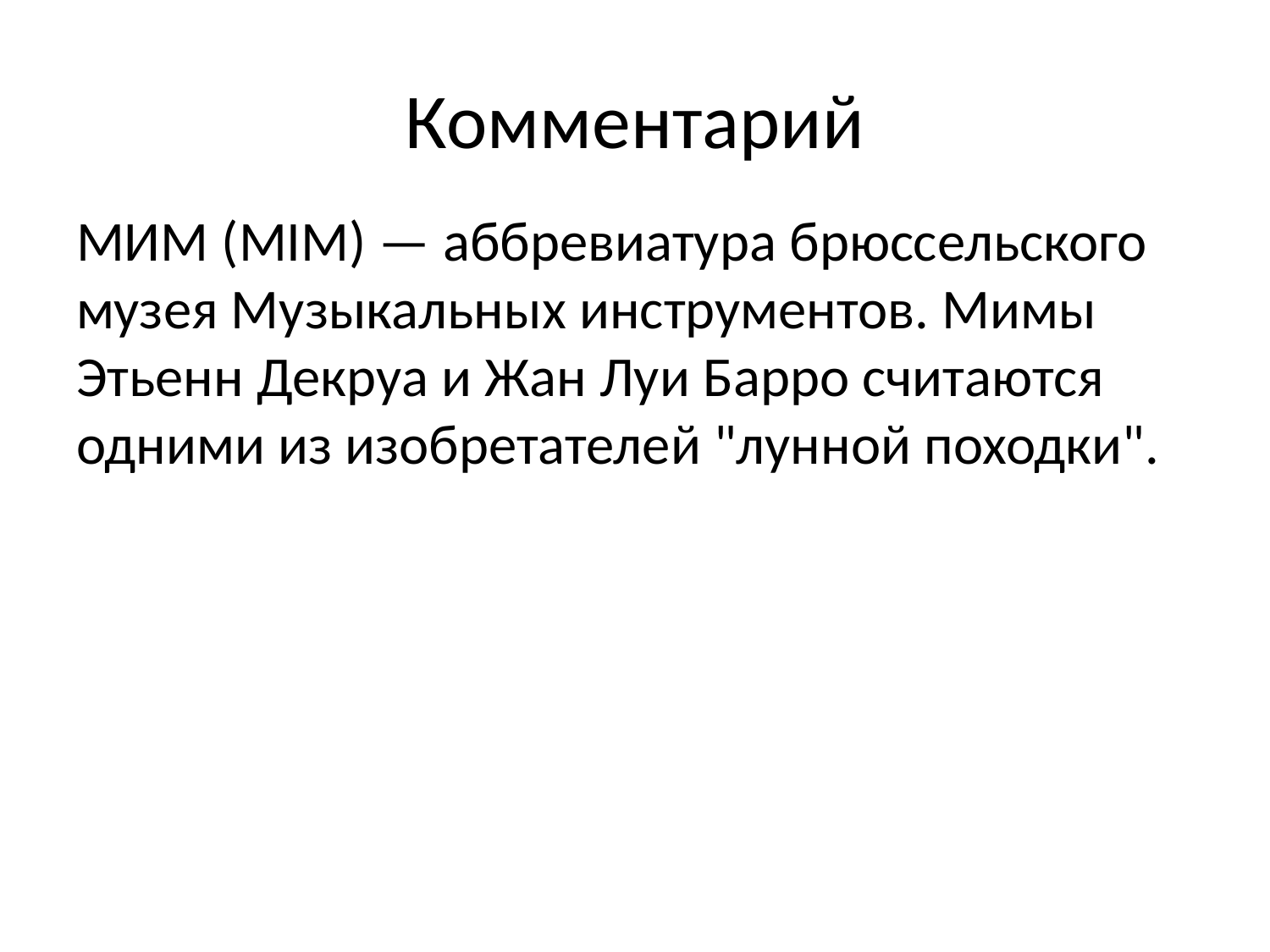

# Комментарий
МИМ (MIM) — аббревиатура брюссельского музея Музыкальных инструментов. Мимы Этьенн Декруа и Жан Луи Барро считаются одними из изобретателей "лунной походки".